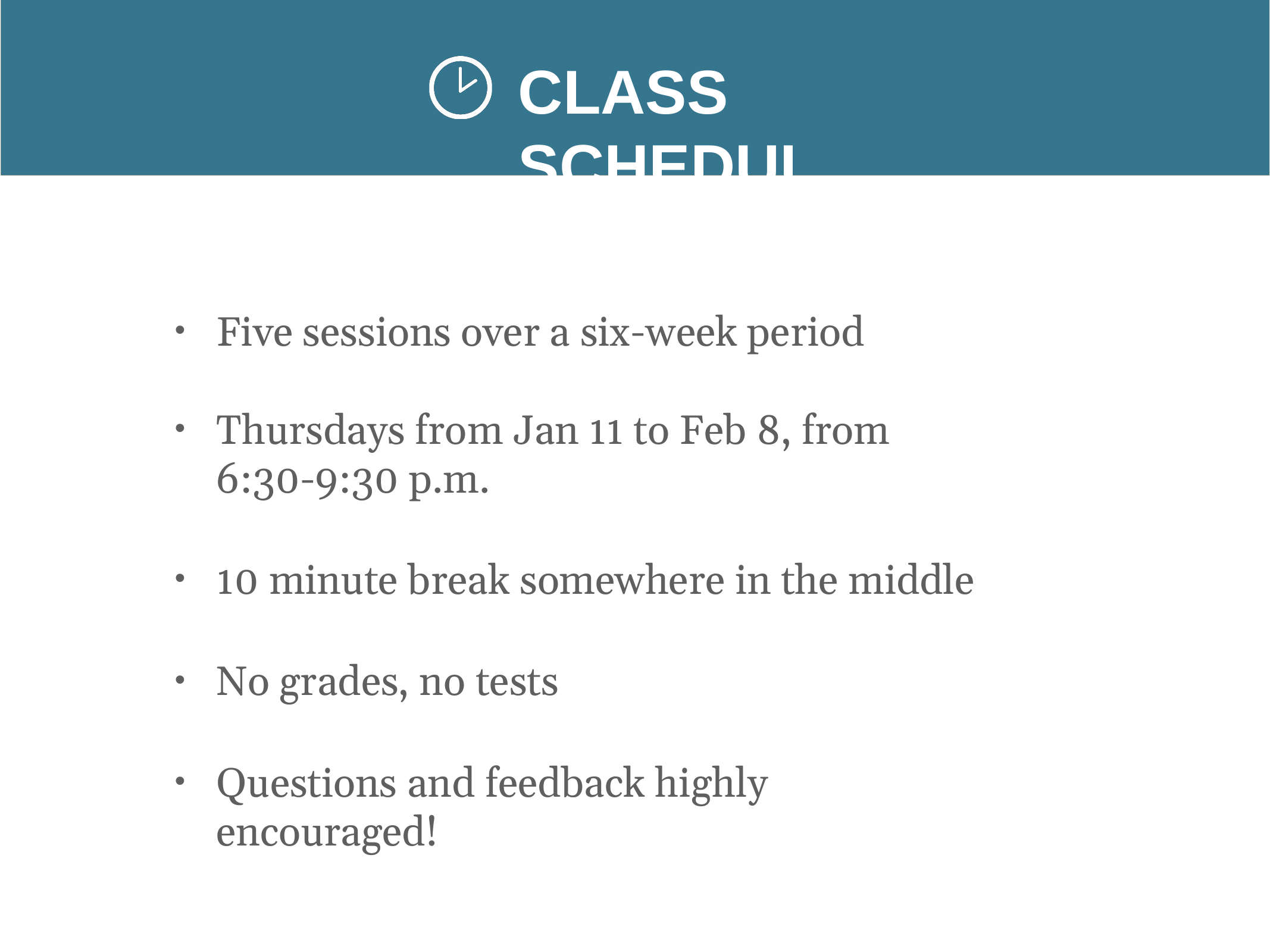

# CLASS SCHEDULE

Five sessions over a six-week period

Thursdays from Jan 11 to Feb 8, from  6:30-9:30 p.m.

10 minute break somewhere in the middle

No grades, no tests

Questions and feedback highly encouraged!